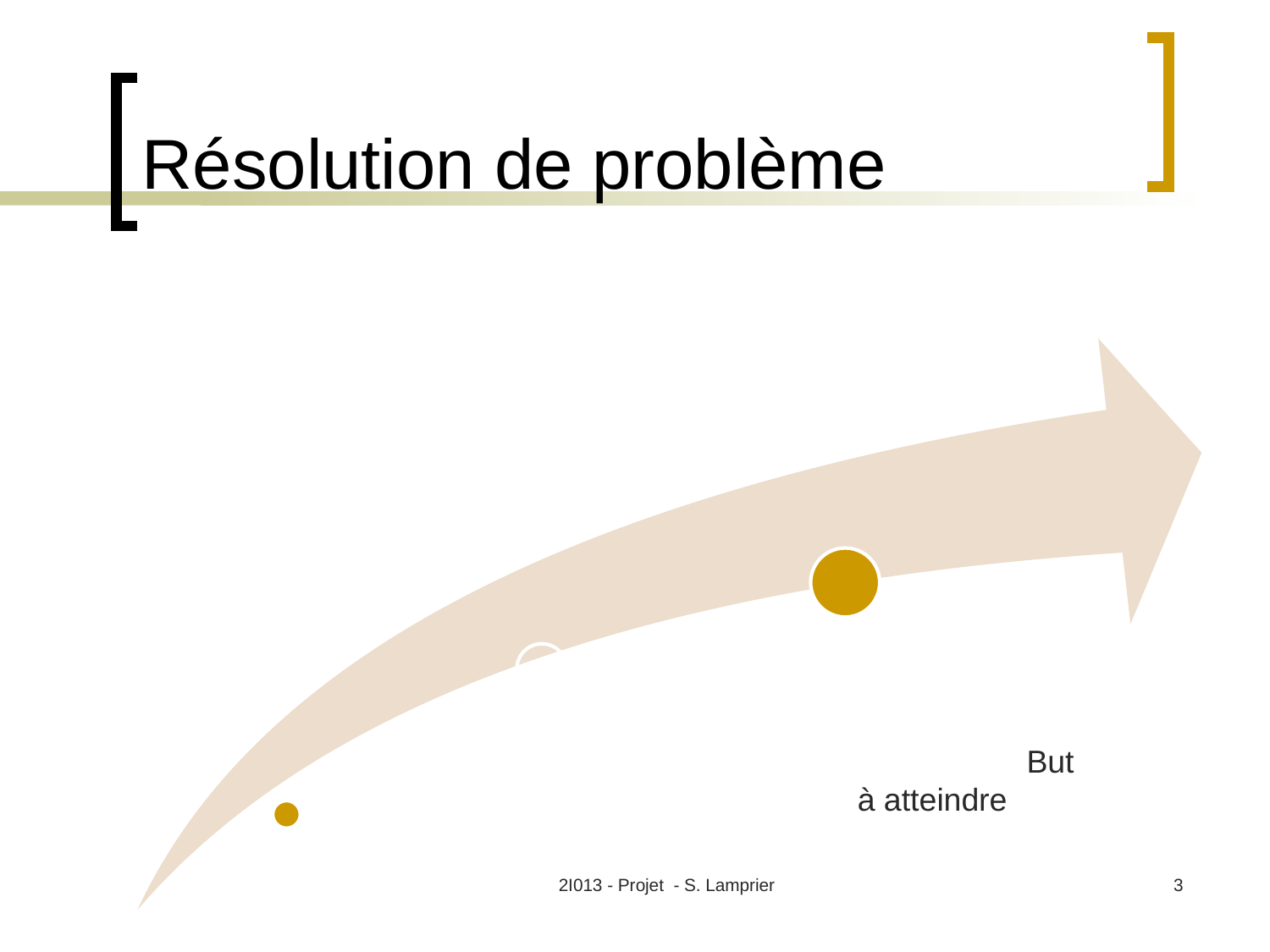

# Résolution de problème

2I013 - Projet  - S. Lamprier
3